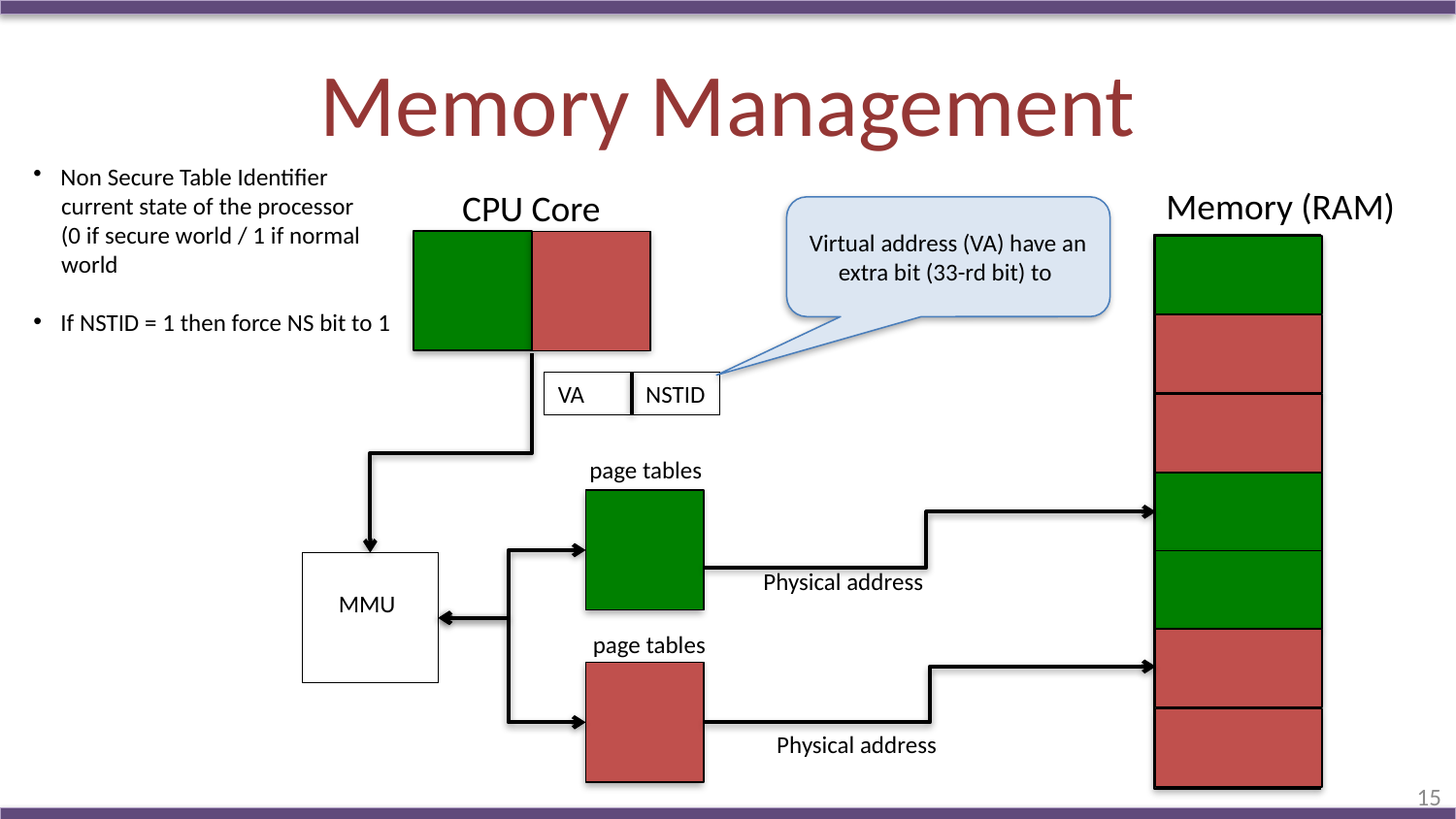

# Memory Management
Non Secure Table Identifier
     current state of the processor
     (0 if secure world / 1 if normal
     world

If NSTID = 1 then force NS bit to 1

Memory (RAM)
CPU Core
Virtual address (VA) have an extra bit (33-rd bit) to

VA           NSTID

page tables

    MMU

Physical address
page tables

Physical address
15